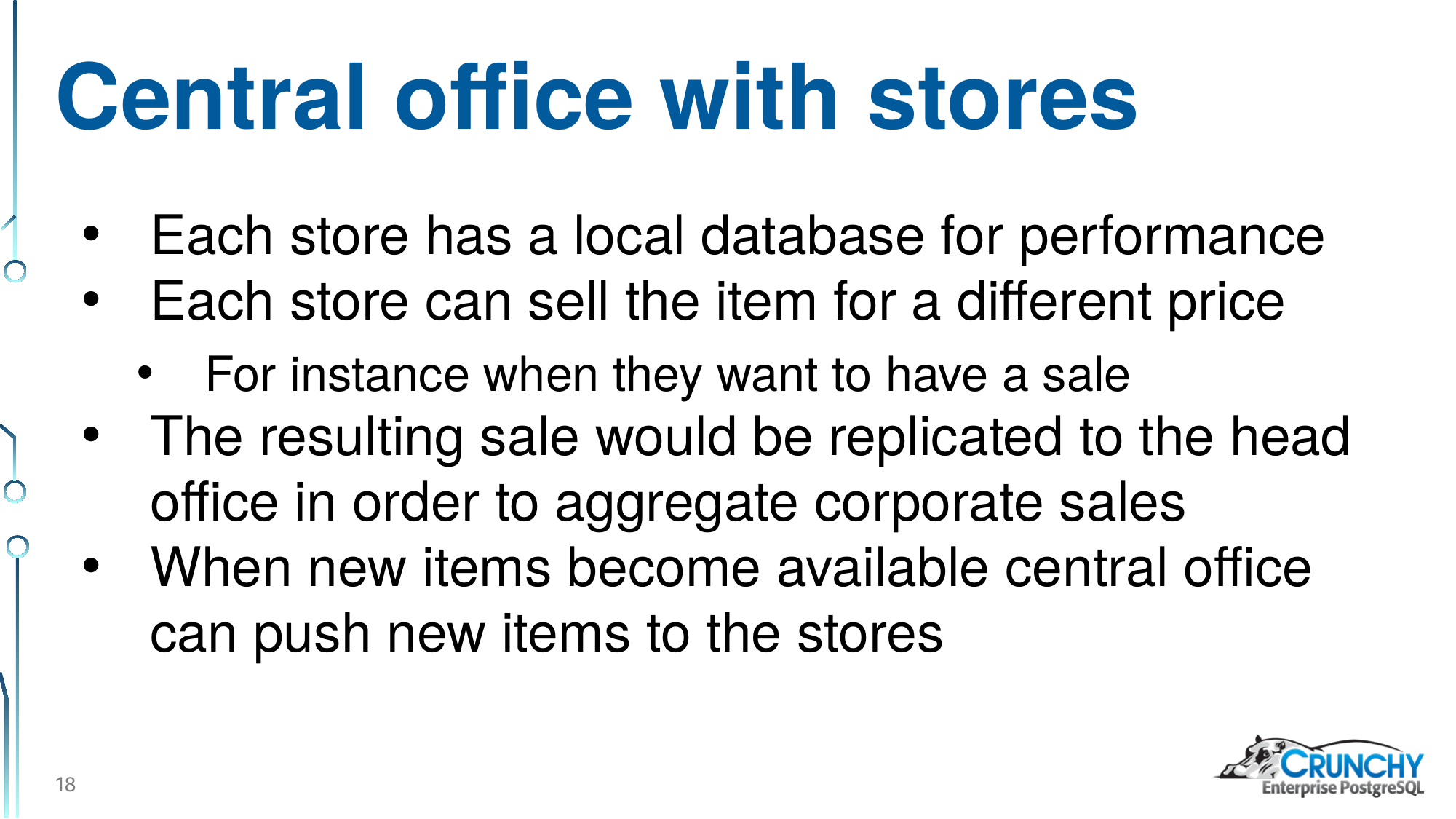

# Central office with stores
Each store has a local database for performance
Each store can sell the item for a different price
For instance when they want to have a sale
The resulting sale would be replicated to the head office in order to aggregate corporate sales
When new items become available central office can push new items to the stores

18